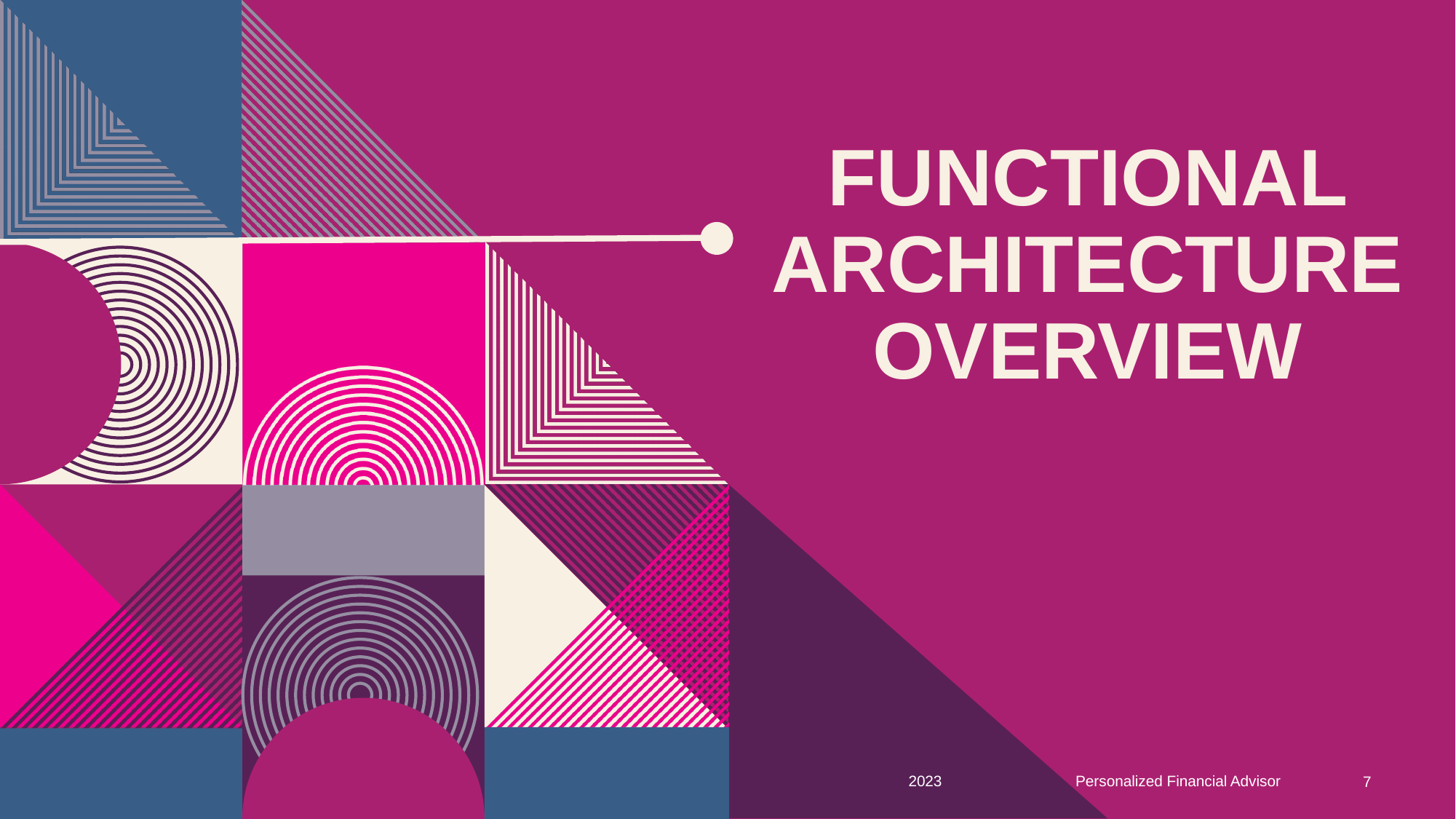

# Functional Architecture OVERVIEW
Personalized Financial Advisor
2023
7